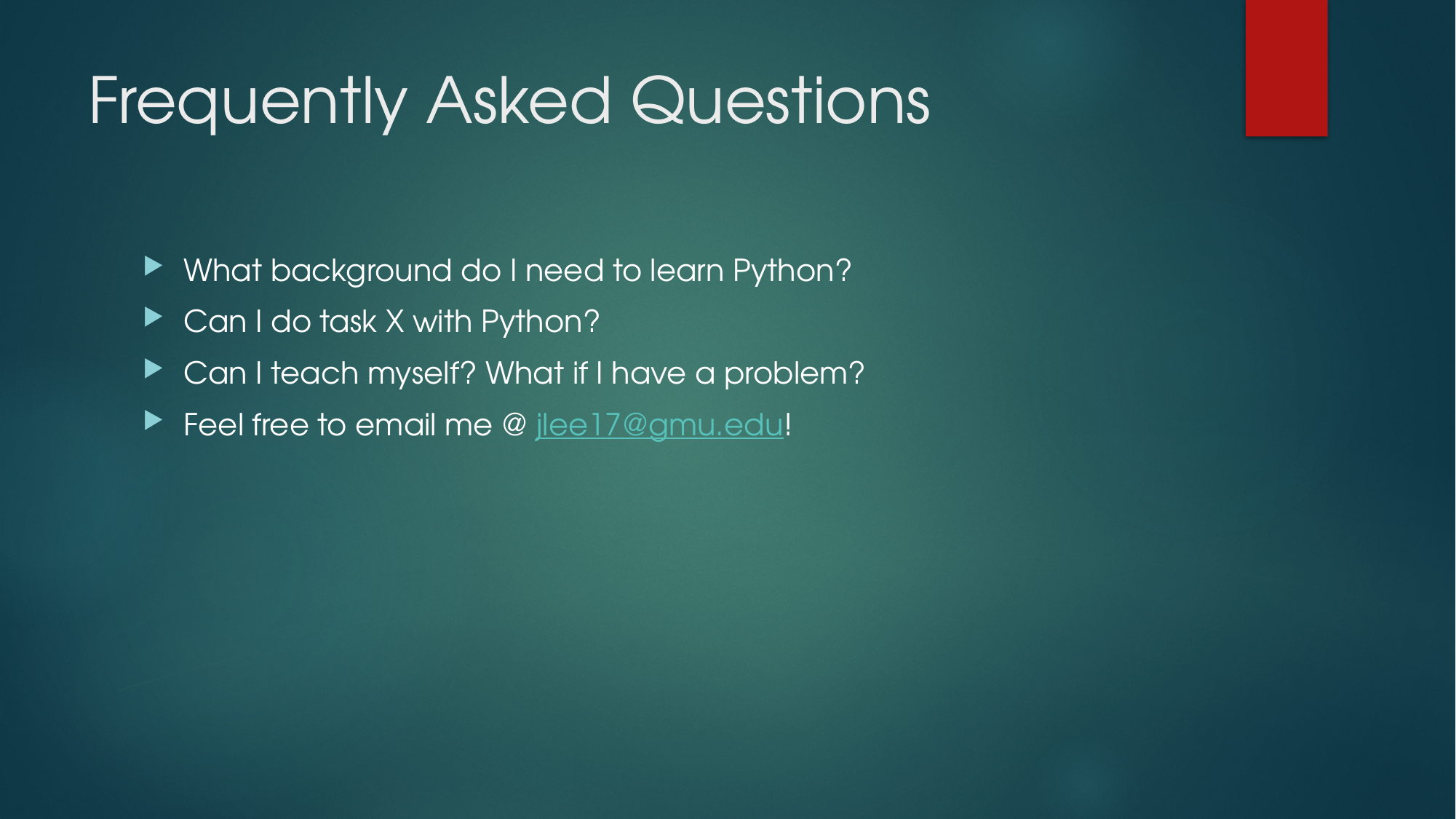

# Frequently Asked Questions
What background do I need to learn Python?
Can I do task X with Python?
Can I teach myself? What if I have a problem?
Feel free to email me @ jlee17@gmu.edu!